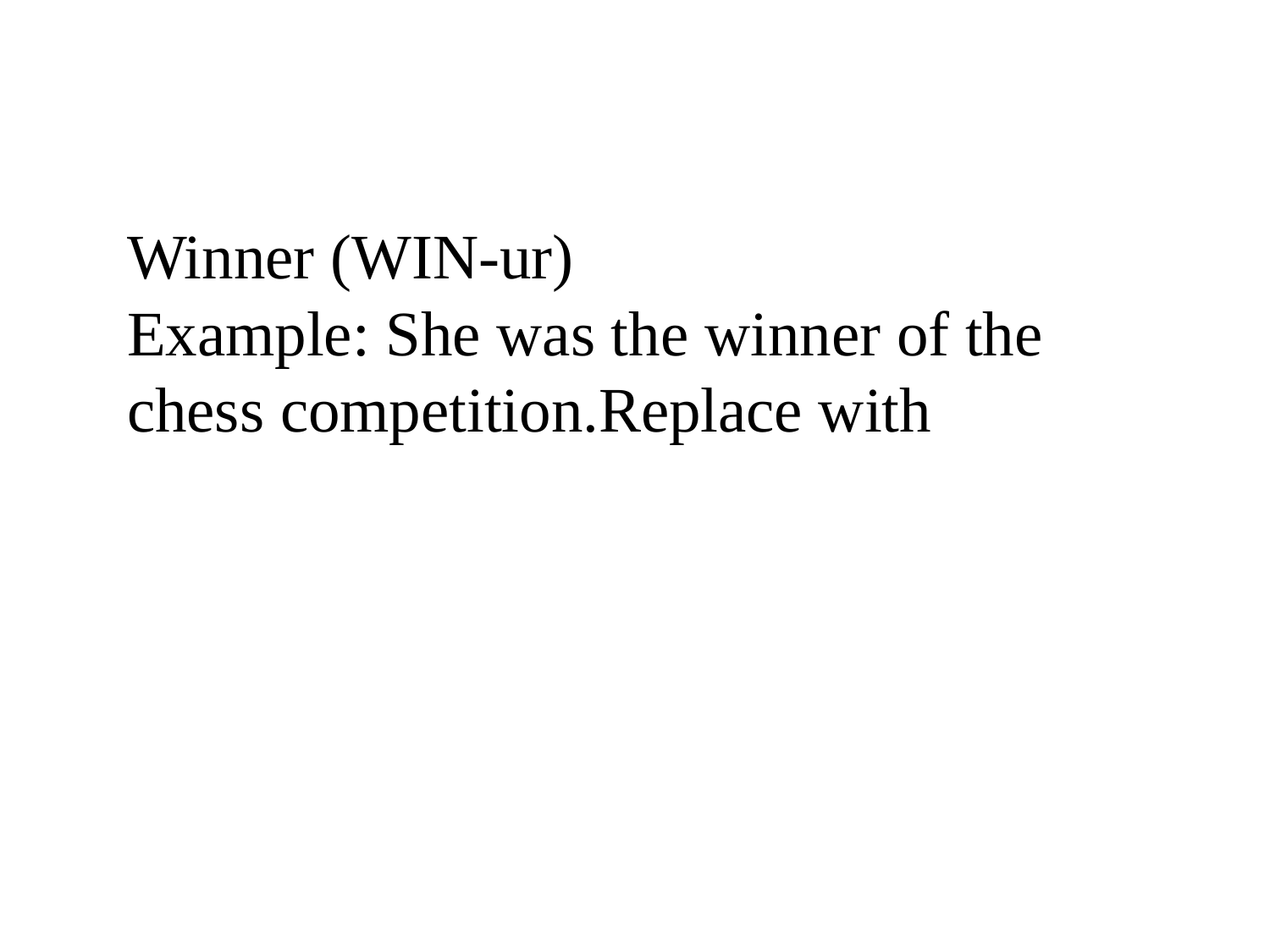

Winner (WIN-ur)
Example: She was the winner of the chess competition.Replace with